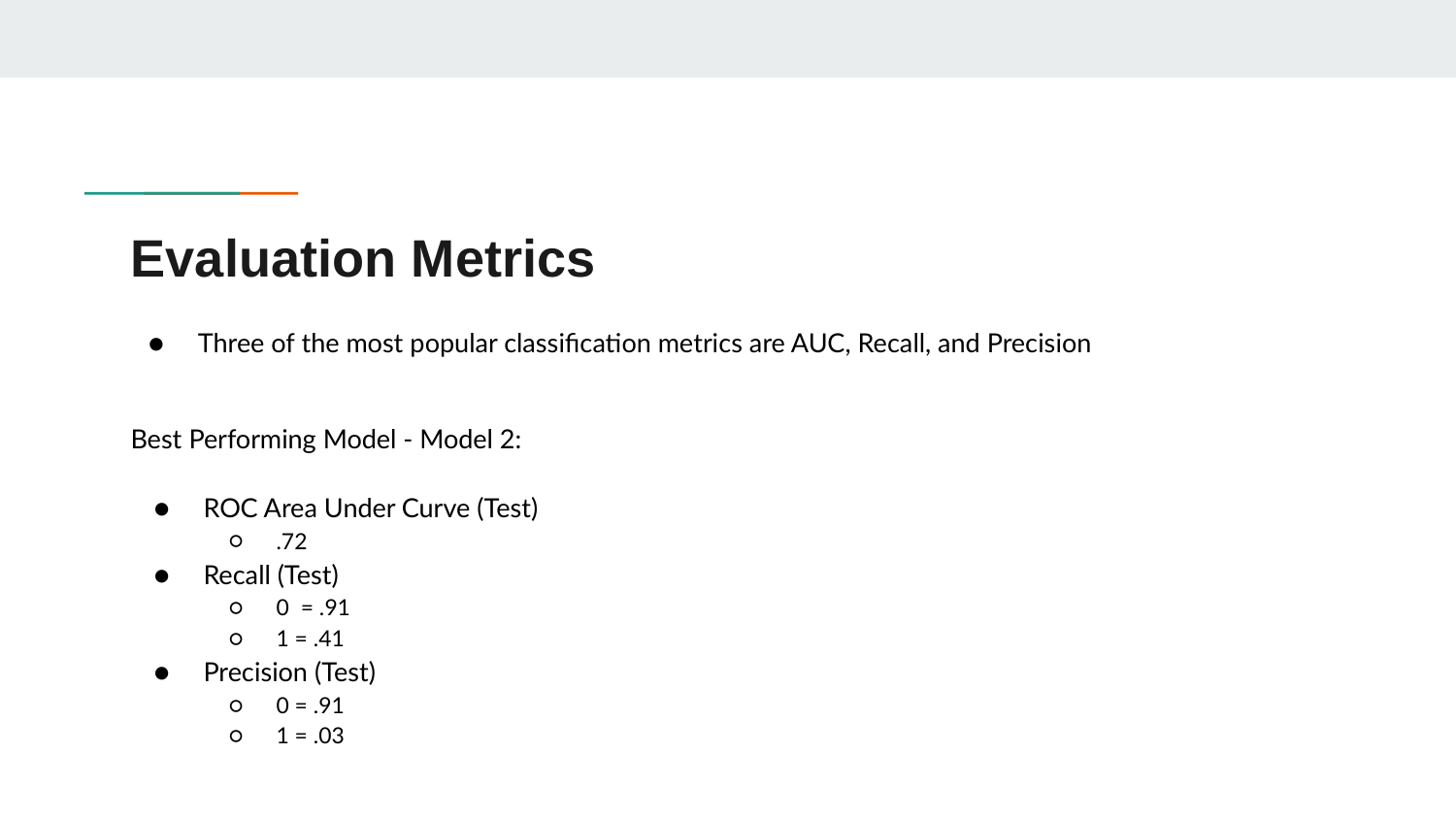

# Evaluation Metrics
Three of the most popular classification metrics are AUC, Recall, and Precision
Best Performing Model - Model 2:
ROC Area Under Curve (Test)
.72
Recall (Test)
0  = .91
1 = .41
Precision (Test)
0 = .91
1 = .03